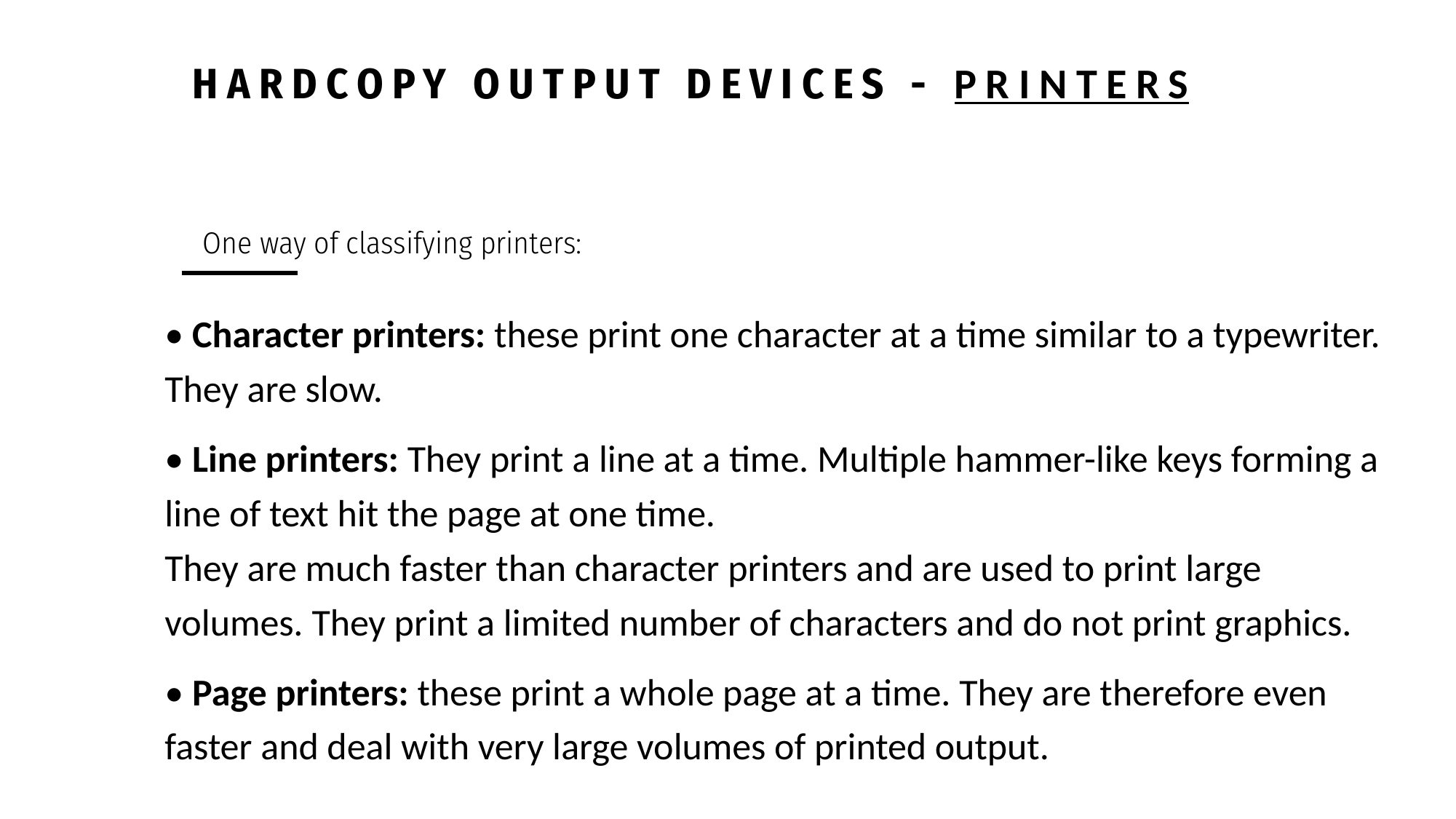

# Hardcopy Output Devices - Printers
One way of classifying printers:
• Character printers: these print one character at a time similar to a typewriter.
They are slow.
• Line printers: They print a line at a time. Multiple hammer-like keys forming a line of text hit the page at one time.
They are much faster than character printers and are used to print large volumes. They print a limited number of characters and do not print graphics.
• Page printers: these print a whole page at a time. They are therefore even faster and deal with very large volumes of printed output.